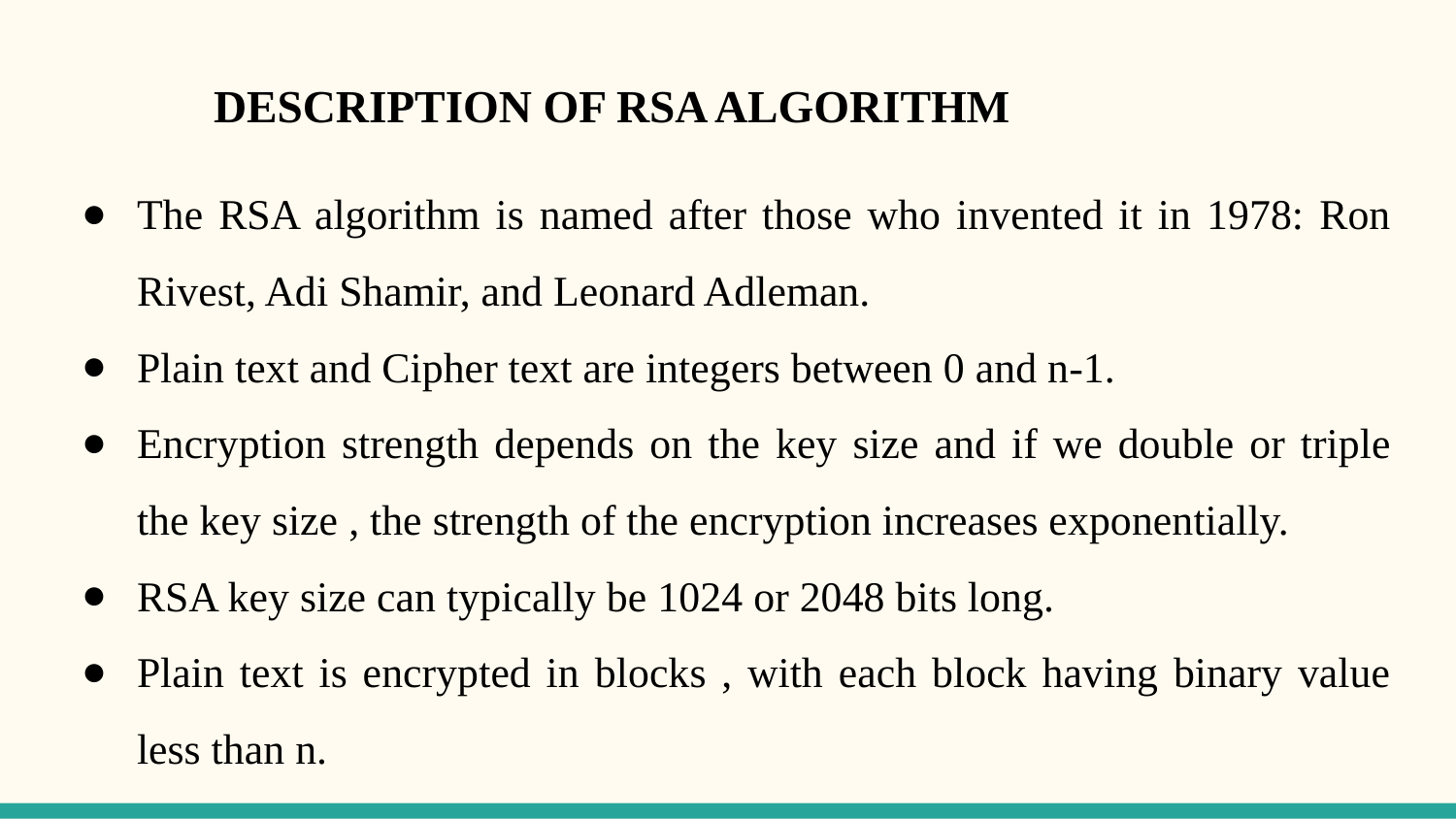

# DESCRIPTION OF RSA ALGORITHM
The RSA algorithm is named after those who invented it in 1978: Ron Rivest, Adi Shamir, and Leonard Adleman.
Plain text and Cipher text are integers between 0 and n-1.
Encryption strength depends on the key size and if we double or triple the key size , the strength of the encryption increases exponentially.
RSA key size can typically be 1024 or 2048 bits long.
Plain text is encrypted in blocks , with each block having binary value less than n.